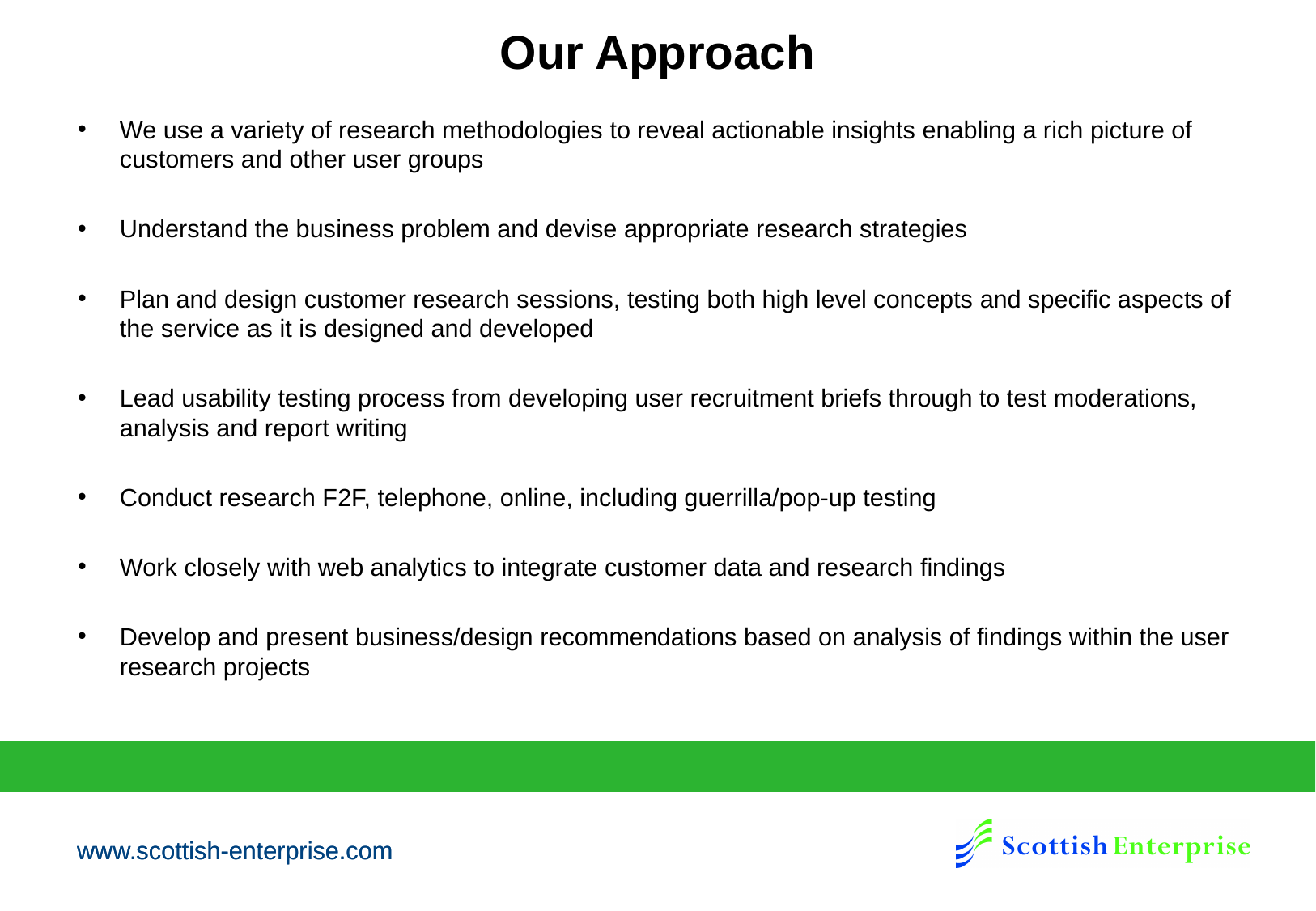

# Our Approach

We use a variety of research methodologies to reveal actionable insights enabling a rich picture of customers and other user groups

Understand the business problem and devise appropriate research strategies

Plan and design customer research sessions, testing both high level concepts and specific aspects of the service as it is designed and developed

Lead usability testing process from developing user recruitment briefs through to test moderations, analysis and report writing

Conduct research F2F, telephone, online, including guerrilla/pop-up testing

Work closely with web analytics to integrate customer data and research findings

Develop and present business/design recommendations based on analysis of findings within the user research projects